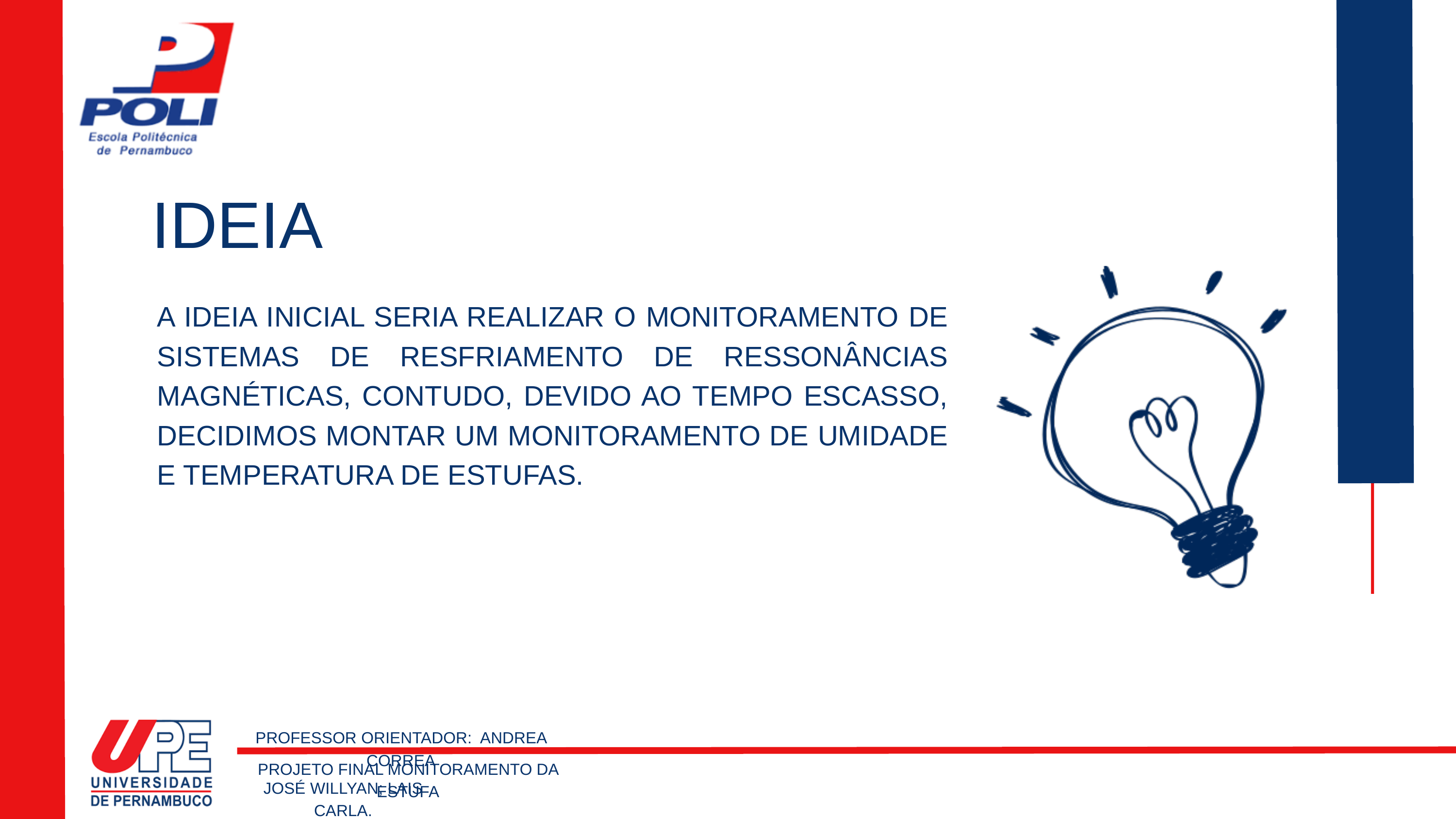

IDEIA

A IDEIA INICIAL SERIA REALIZAR O MONITORAMENTO DE SISTEMAS DE RESFRIAMENTO DE RESSONÂNCIAS MAGNÉTICAS, CONTUDO, DEVIDO AO TEMPO ESCASSO, DECIDIMOS MONTAR UM MONITORAMENTO DE UMIDADE E TEMPERATURA DE ESTUFAS.

PROFESSOR ORIENTADOR:  ANDREA CORREA

PROJETO FINAL MONITORAMENTO DA ESTUFA
JOSÉ WILLYAN; LAIS CARLA.